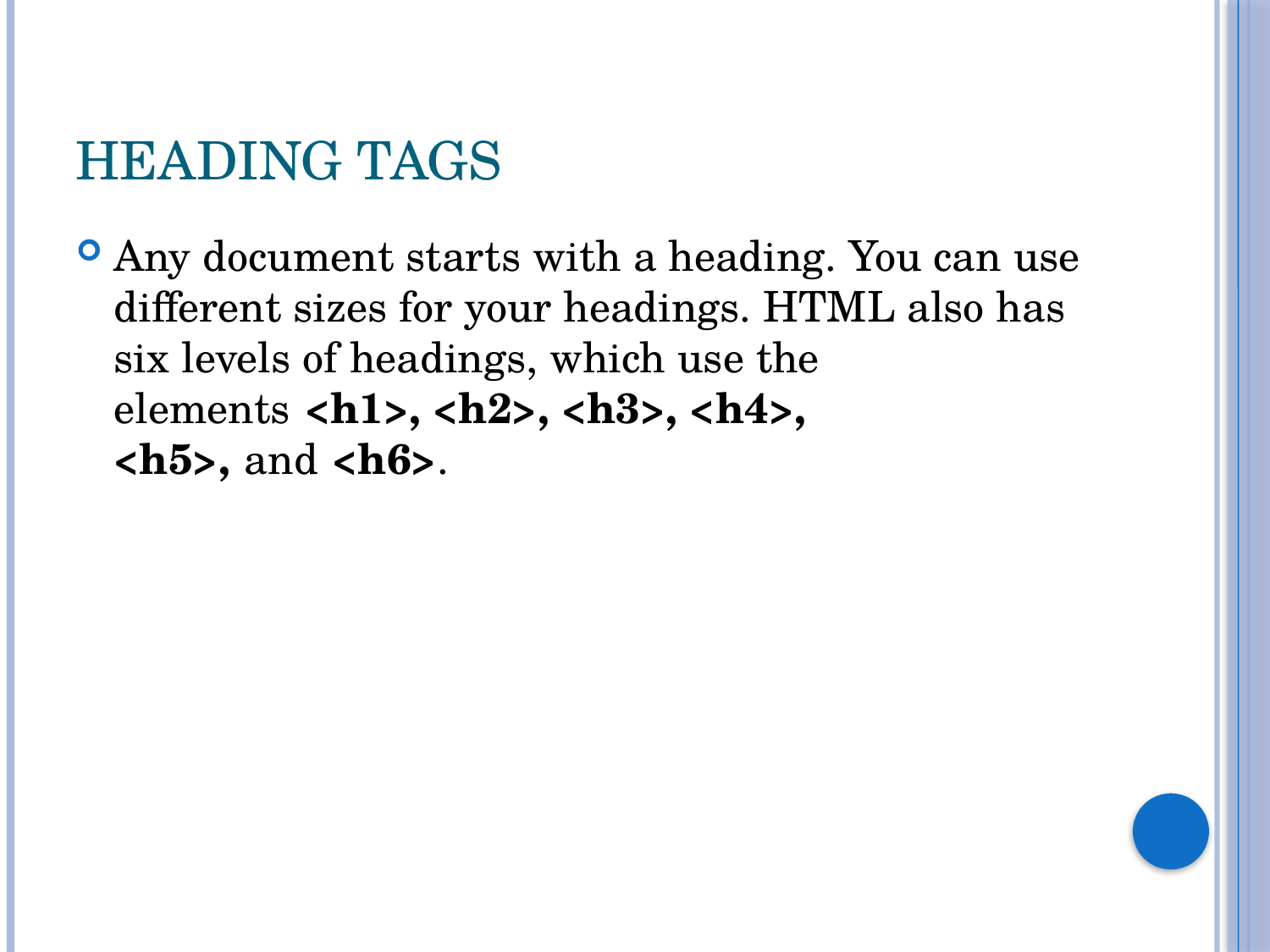

# Heading Tags
Any document starts with a heading. You can use different sizes for your headings. HTML also has six levels of headings, which use the elements <h1>, <h2>, <h3>, <h4>, <h5>, and <h6>.